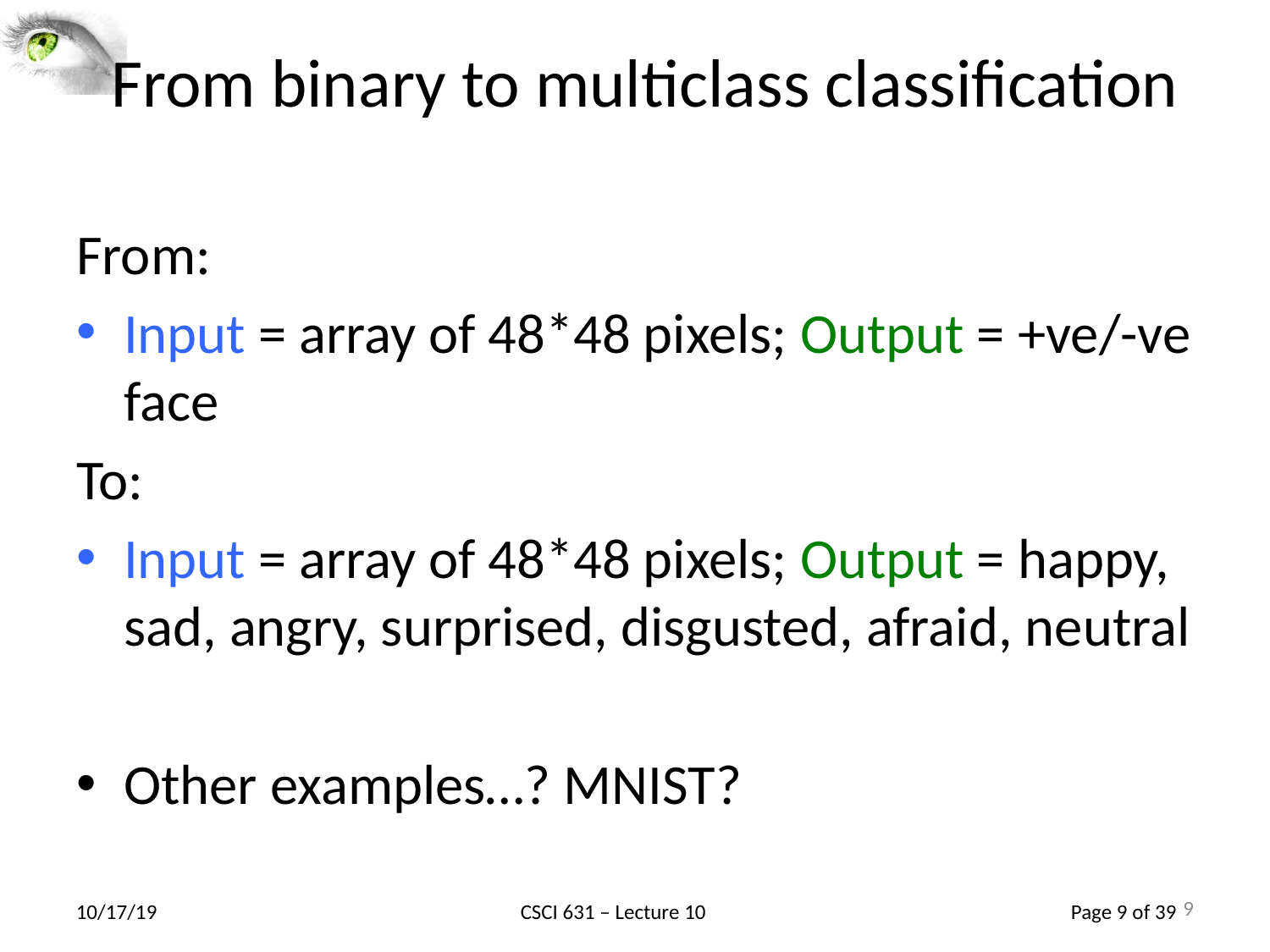

9
# From binary to multiclass classification
From:
Input = array of 48*48 pixels; Output = +ve/-ve face
To:
Input = array of 48*48 pixels; Output = happy, sad, angry, surprised, disgusted, afraid, neutral

Other examples…? MNIST?